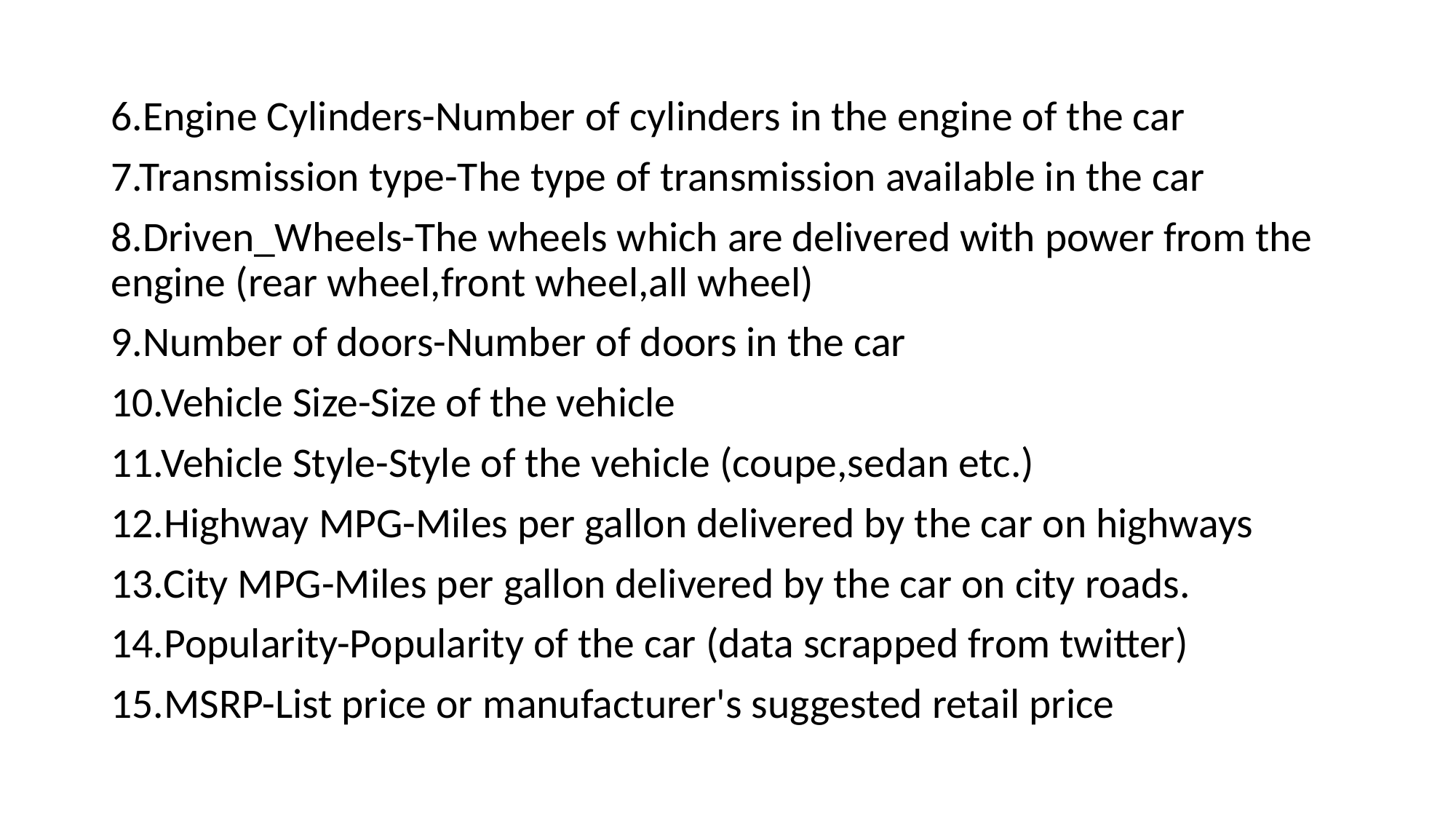

6.Engine Cylinders-Number of cylinders in the engine of the car
7.Transmission type-The type of transmission available in the car
8.Driven_Wheels-The wheels which are delivered with power from the engine (rear wheel,front wheel,all wheel)
9.Number of doors-Number of doors in the car
10.Vehicle Size-Size of the vehicle
11.Vehicle Style-Style of the vehicle (coupe,sedan etc.)
12.Highway MPG-Miles per gallon delivered by the car on highways
13.City MPG-Miles per gallon delivered by the car on city roads.
14.Popularity-Popularity of the car (data scrapped from twitter)
15.MSRP-List price or manufacturer's suggested retail price
#